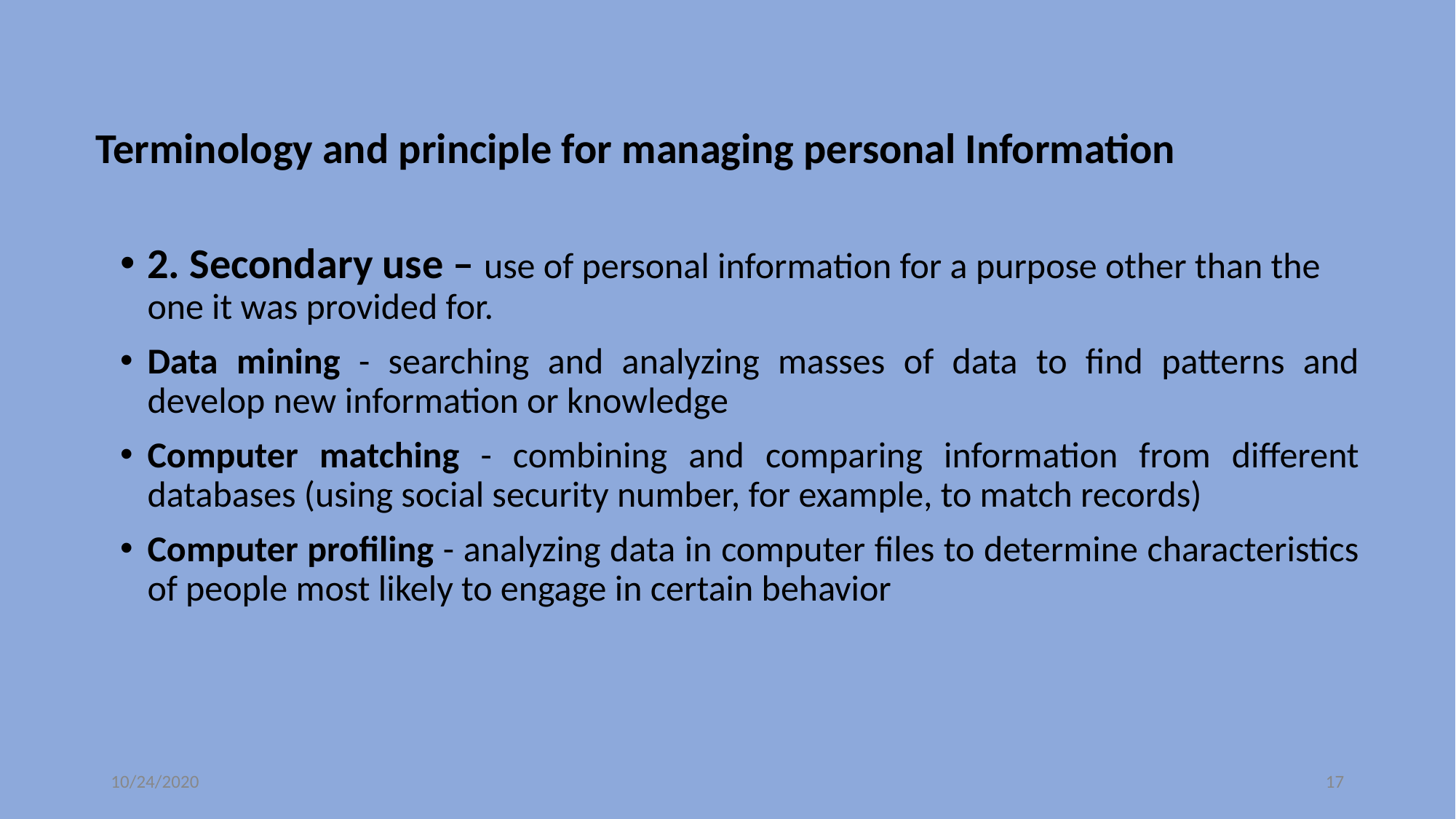

# Terminology and principle for managing personal Information
2. Secondary use – use of personal information for a purpose other than the one it was provided for.
Data mining - searching and analyzing masses of data to find patterns and develop new information or knowledge
Computer matching - combining and comparing information from different databases (using social security number, for example, to match records)
Computer profiling - analyzing data in computer files to determine characteristics of people most likely to engage in certain behavior

10/24/2020
17